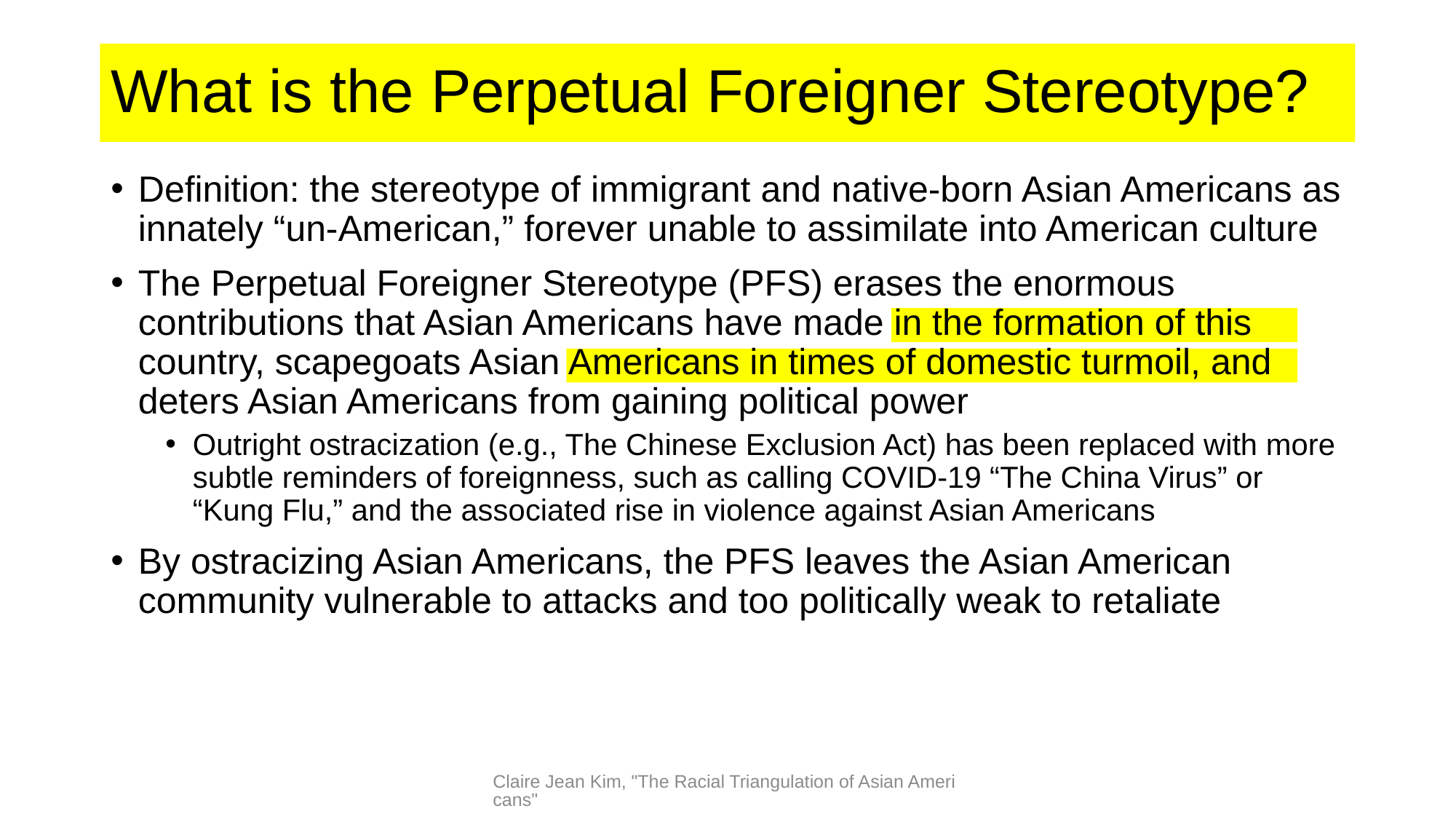

# What is the Perpetual Foreigner Stereotype?
Definition: the stereotype of immigrant and native-born Asian Americans as innately “un-American,” forever unable to assimilate into American culture
The Perpetual Foreigner Stereotype (PFS) erases the enormous contributions that Asian Americans have made in the formation of this country, scapegoats Asian Americans in times of domestic turmoil, and deters Asian Americans from gaining political power
Outright ostracization (e.g., The Chinese Exclusion Act) has been replaced with more subtle reminders of foreignness, such as calling COVID-19 “The China Virus” or “Kung Flu,” and the associated rise in violence against Asian Americans
By ostracizing Asian Americans, the PFS leaves the Asian American community vulnerable to attacks and too politically weak to retaliate

Claire Jean Kim, "The Racial Triangulation of Asian Americans"